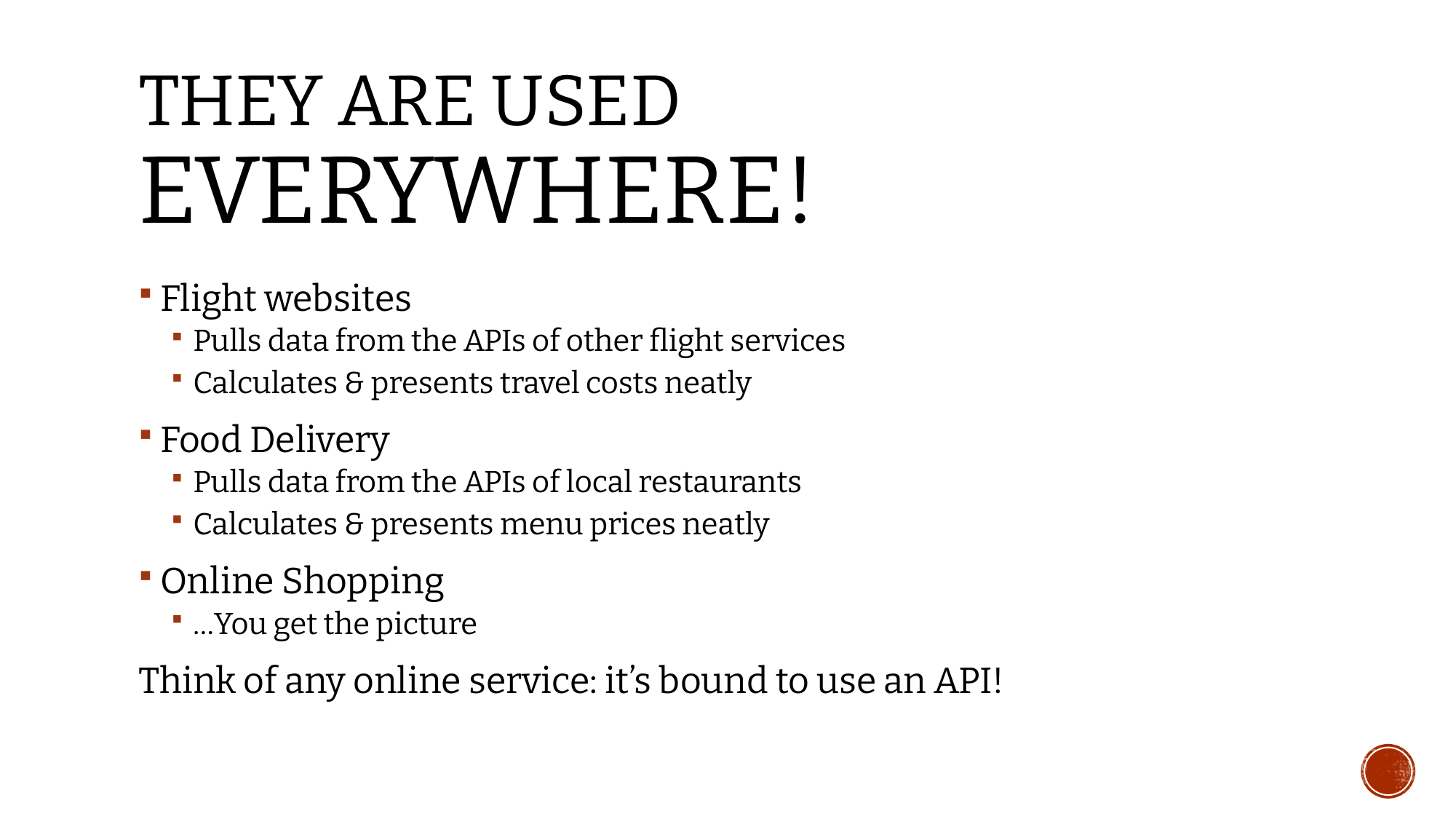

# they are used everywhere!
Flight websites
Pulls data from the APIs of other flight services
Calculates & presents travel costs neatly
Food Delivery
Pulls data from the APIs of local restaurants
Calculates & presents menu prices neatly
Online Shopping
…You get the picture
Think of any online service: it’s bound to use an API!